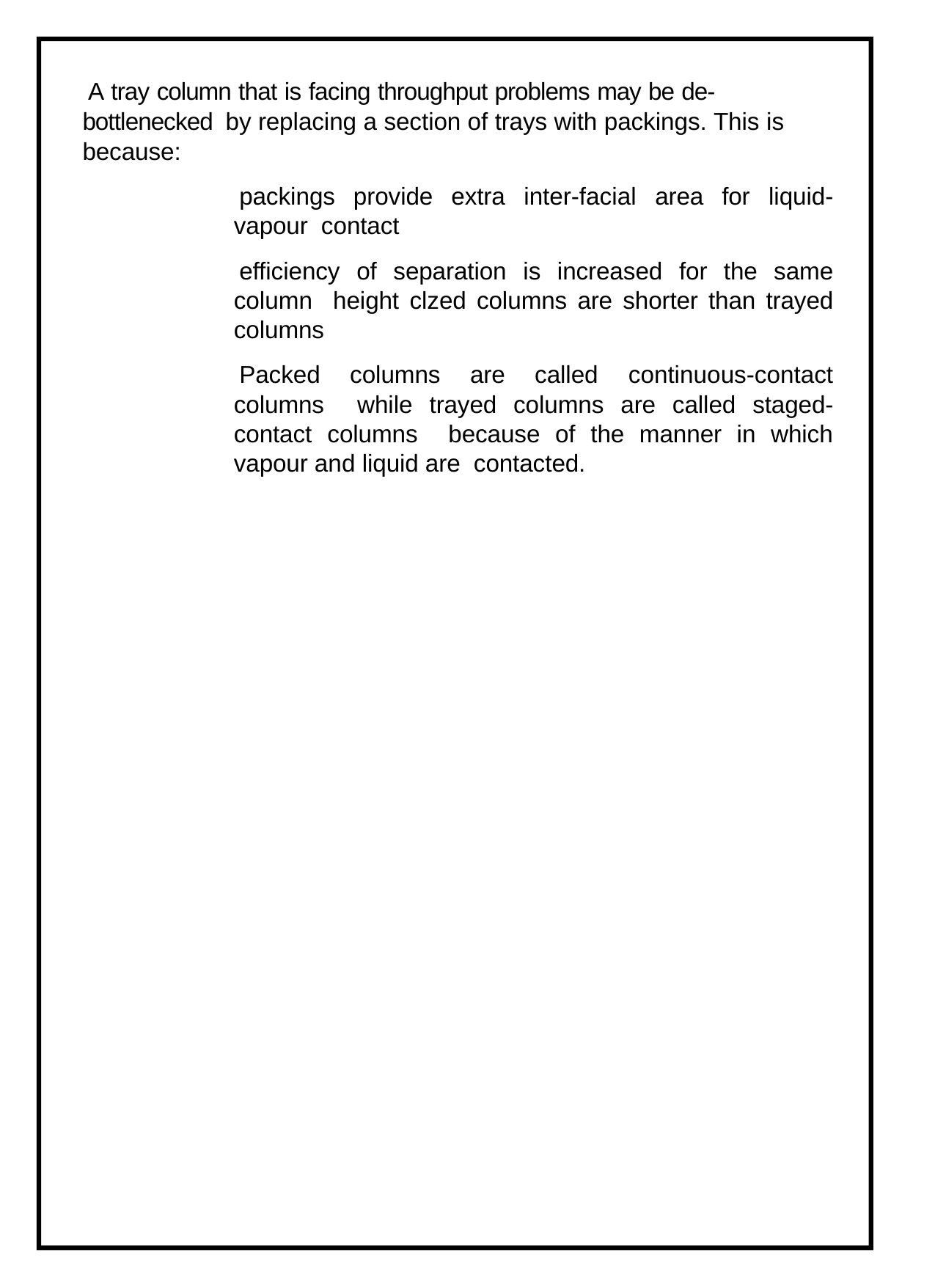

A tray column that is facing throughput problems may be de-bottlenecked  by replacing a section of trays with packings. This is because:
packings provide extra inter-facial area for liquid-vapour  contact
efficiency of separation is increased for the same column  height clzed columns are shorter than trayed columns
Packed columns are called continuous-contact columns  while trayed columns are called staged-contact columns  because of the manner in which vapour and liquid are  contacted.